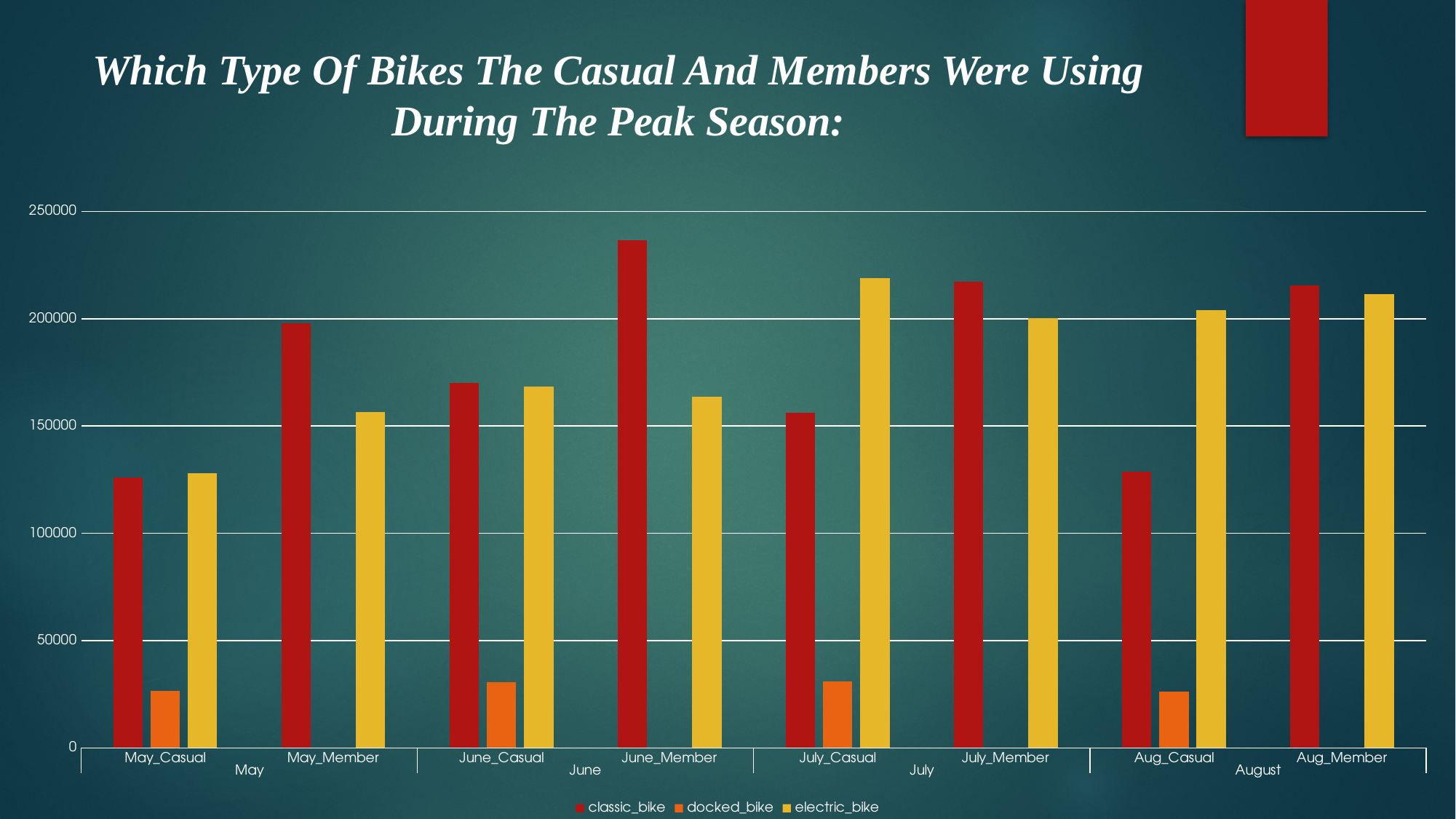

Which Type Of Bikes The Casual And Members Were Using During The Peak Season:

### Chart

| Category | classic_bike | docked_bike | electric_bike |
|---|---|---|---|
| May_Casual | 126075.0 | 26409.0 | 127931.0 |
| May_Member | 197971.0 | None | 156472.0 |
| June_Casual | 169996.0 | 30640.0 | 168415.0 |
| June_Member | 236664.0 | None | 163489.0 |
| July_Casual | 156095.0 | 31055.0 | 218905.0 |
| July_Member | 217078.0 | None | 200355.0 |
| Aug_Casual | 128635.0 | 26323.0 | 203966.0 |
| Aug_Member | 215415.0 | None | 211593.0 |